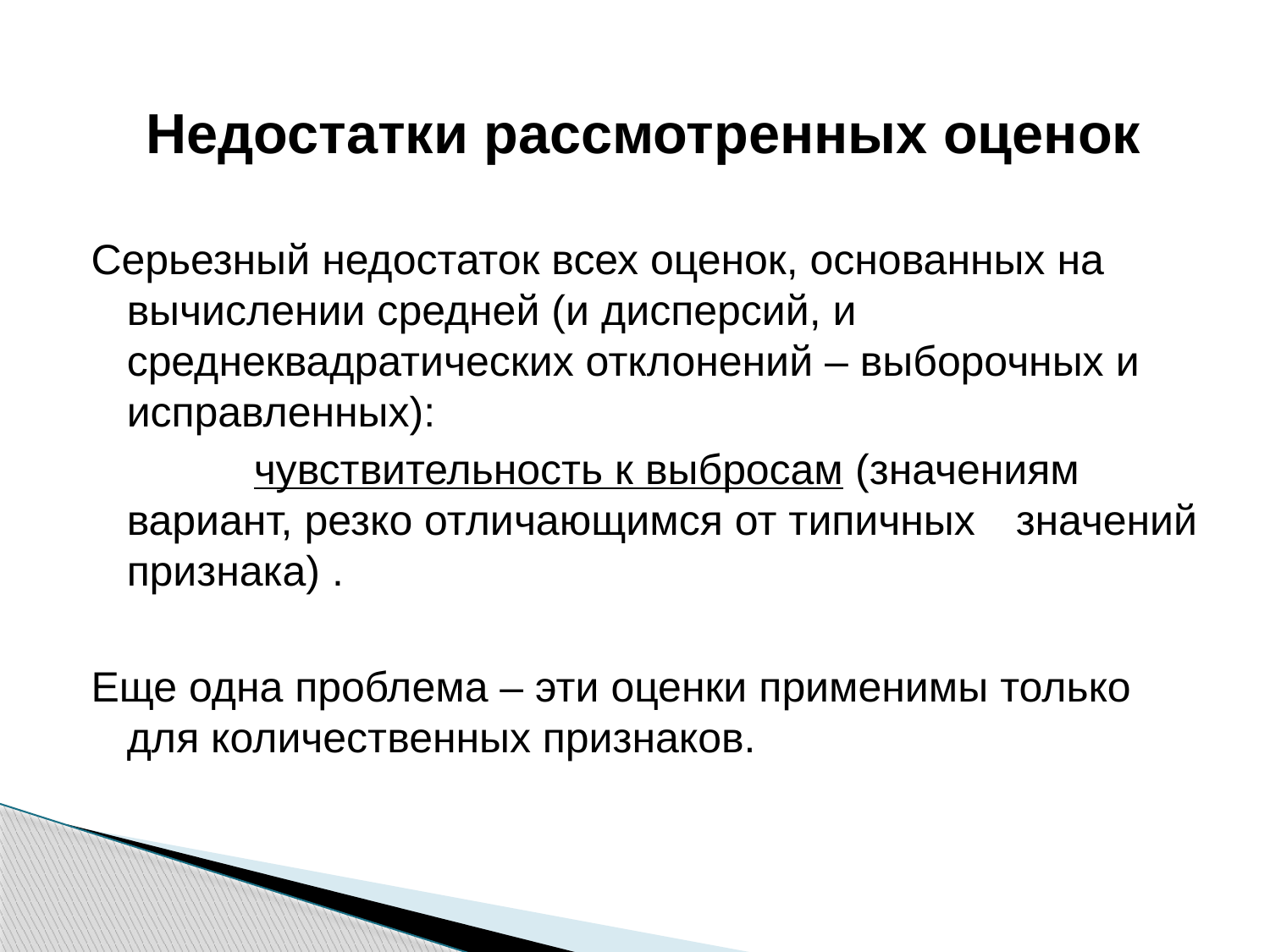

# Недостатки рассмотренных оценок
Серьезный недостаток всех оценок, основанных на вычислении средней (и дисперсий, и среднеквадратических отклонений – выборочных и исправленных):
		чувствительность к выбросам (значениям 	вариант, резко отличающимся от типичных 	значений признака) .

Еще одна проблема – эти оценки применимы только для количественных признаков.